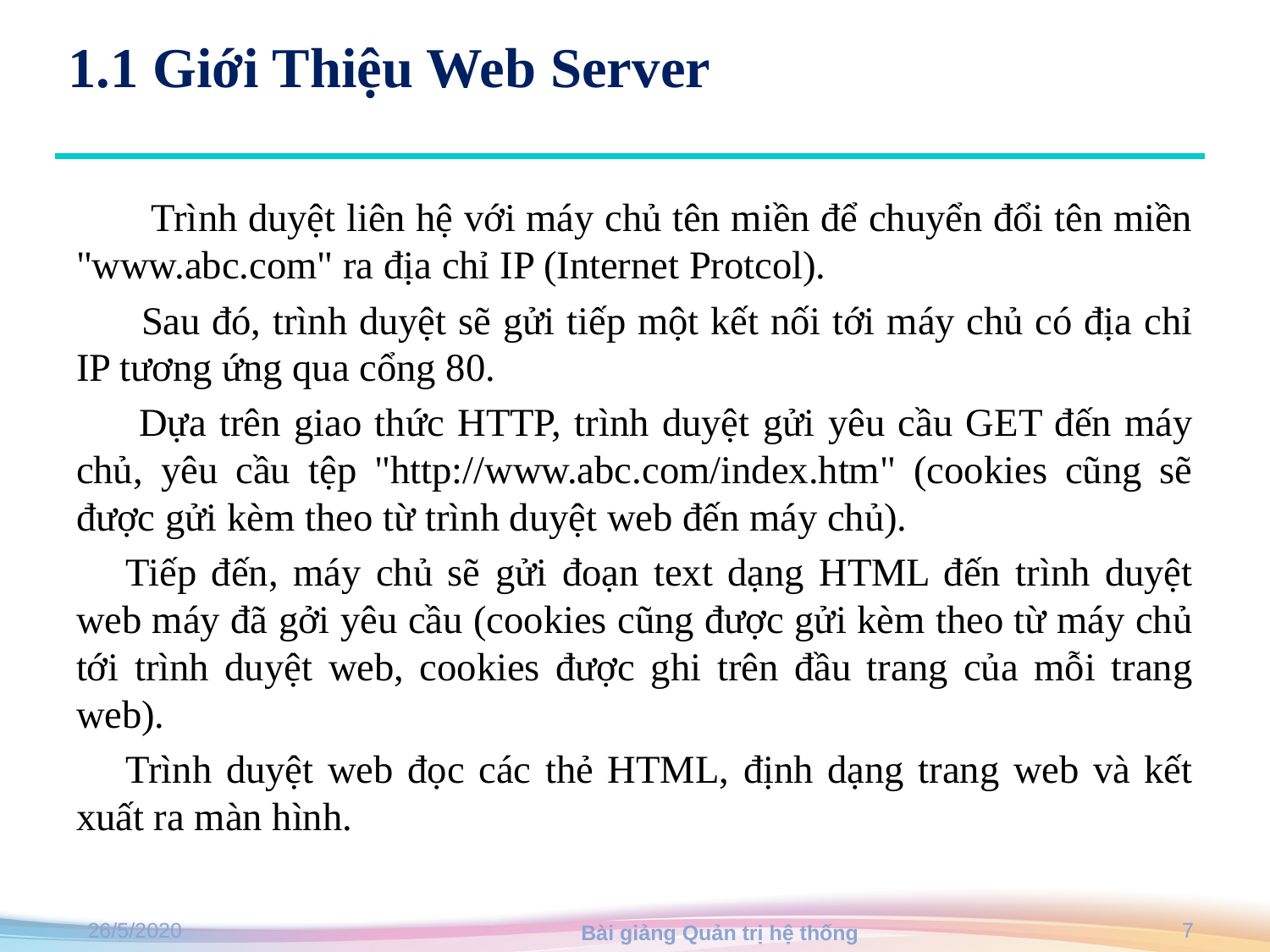

# 1.1 Giới Thiệu Web Server
       Trình duyệt liên hệ với máy chủ tên miền để chuyển đổi tên miền "www.abc.com" ra địa chỉ IP (Internet Protcol).
      Sau đó, trình duyệt sẽ gửi tiếp một kết nối tới máy chủ có địa chỉ IP tương ứng qua cổng 80.
      Dựa trên giao thức HTTP, trình duyệt gửi yêu cầu GET đến máy chủ, yêu cầu tệp "http://www.abc.com/index.htm" (cookies cũng sẽ được gửi kèm theo từ trình duyệt web đến máy chủ).
     Tiếp đến, máy chủ sẽ gửi đoạn text dạng HTML đến trình duyệt web máy đã gởi yêu cầu (cookies cũng được gửi kèm theo từ máy chủ tới trình duyệt web, cookies được ghi trên đầu trang của mỗi trang web).
     Trình duyệt web đọc các thẻ HTML, định dạng trang web và kết xuất ra màn hình.

Bài giảng Quản trị hệ thống
26/5/2020
7